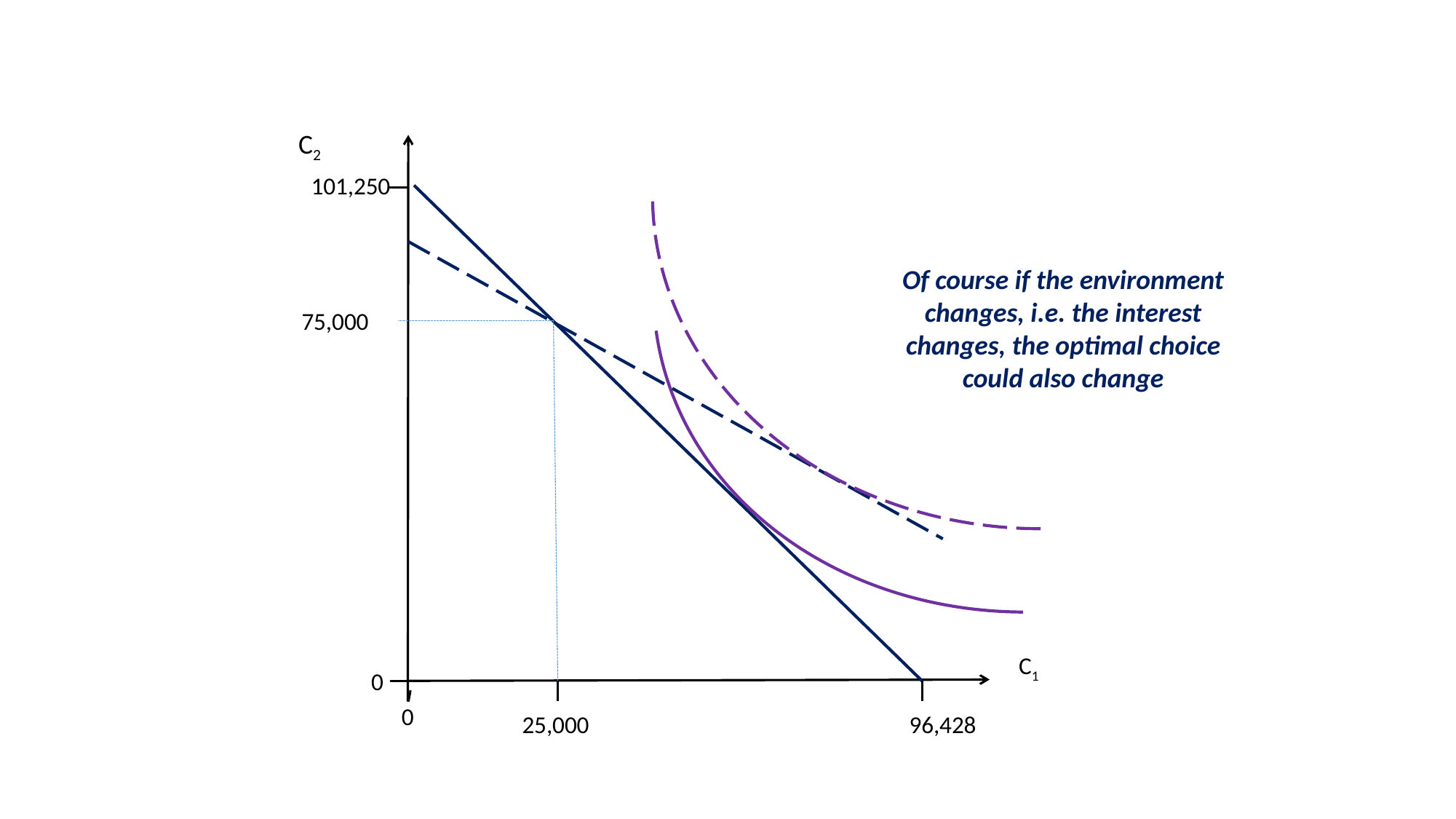

C2
101,250
Of course if the environment changes, i.e. the interest changes, the optimal choice could also change
75,000
C1
0
0
25,000
96,428